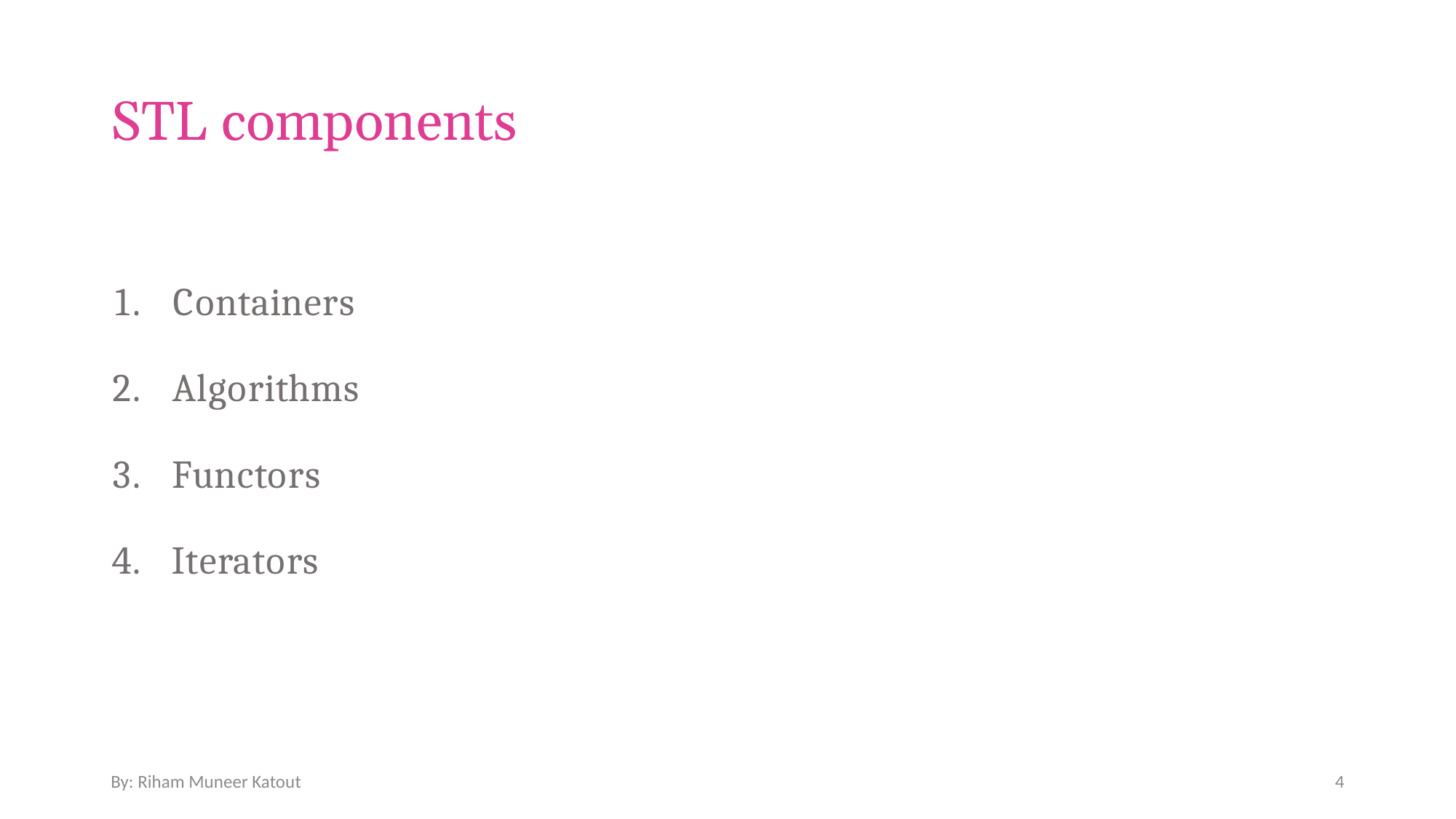

# STL components
Containers
Algorithms
Functors
Iterators
By: Riham Muneer Katout
4